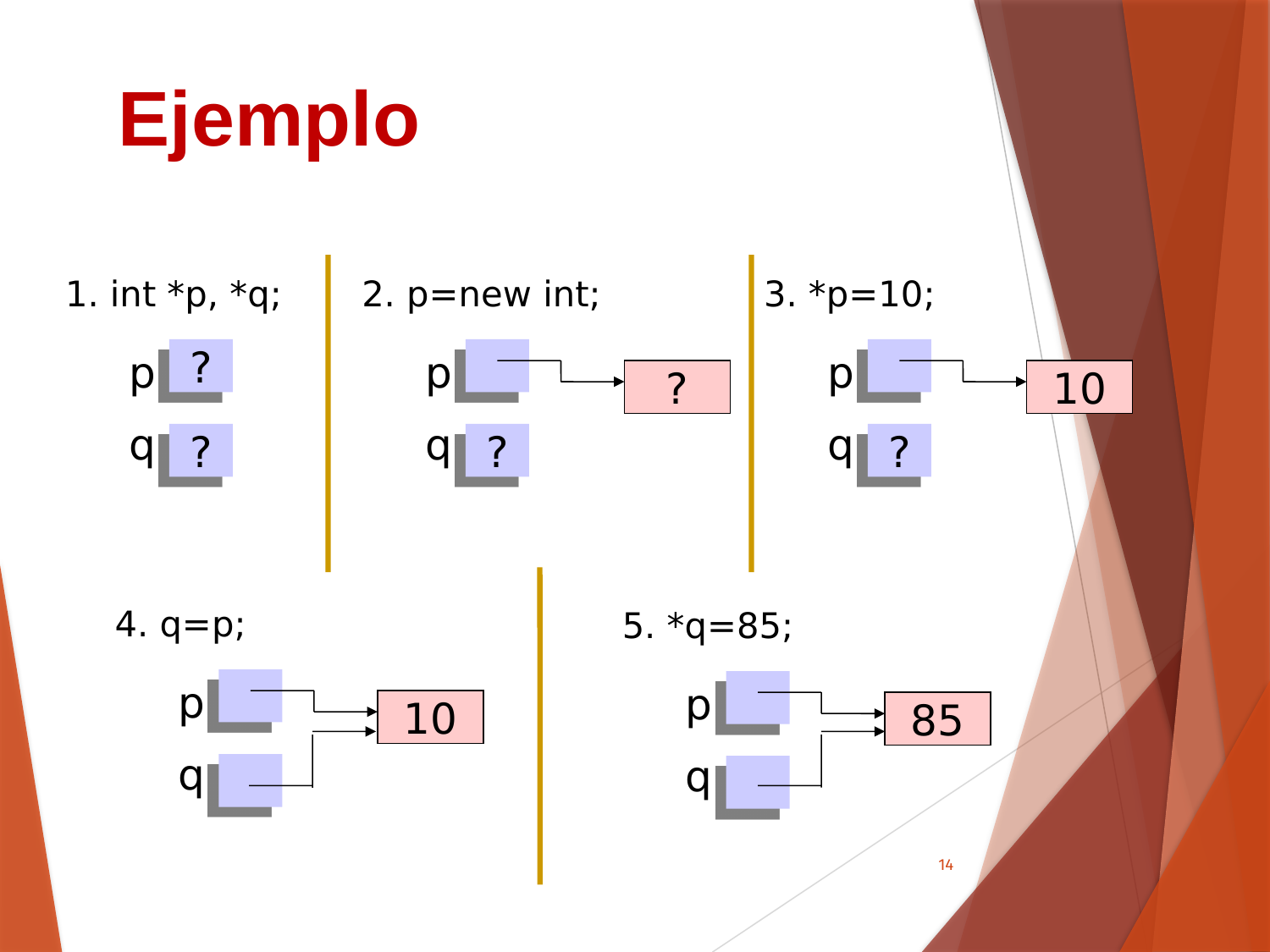

Ejemplo

1. int *p, *q;
2. p=new int;
3. *p=10;
p
q

?

10
p
q
?
?
p
q

?

?

4. q=p;
p
q

10
5. *q=85;
p
q

85

14